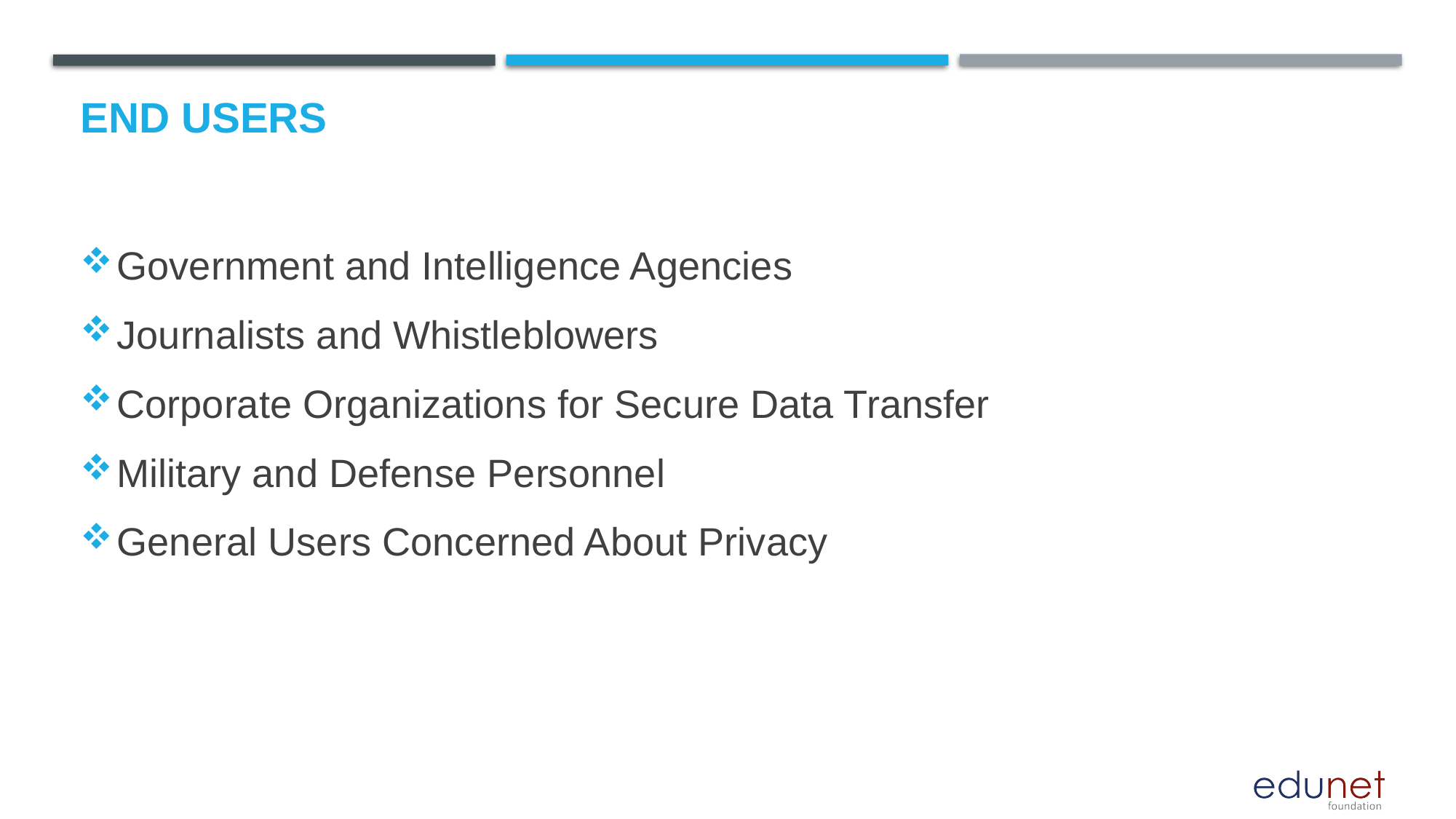

# End users
Government and Intelligence Agencies
Journalists and Whistleblowers
Corporate Organizations for Secure Data Transfer
Military and Defense Personnel
General Users Concerned About Privacy